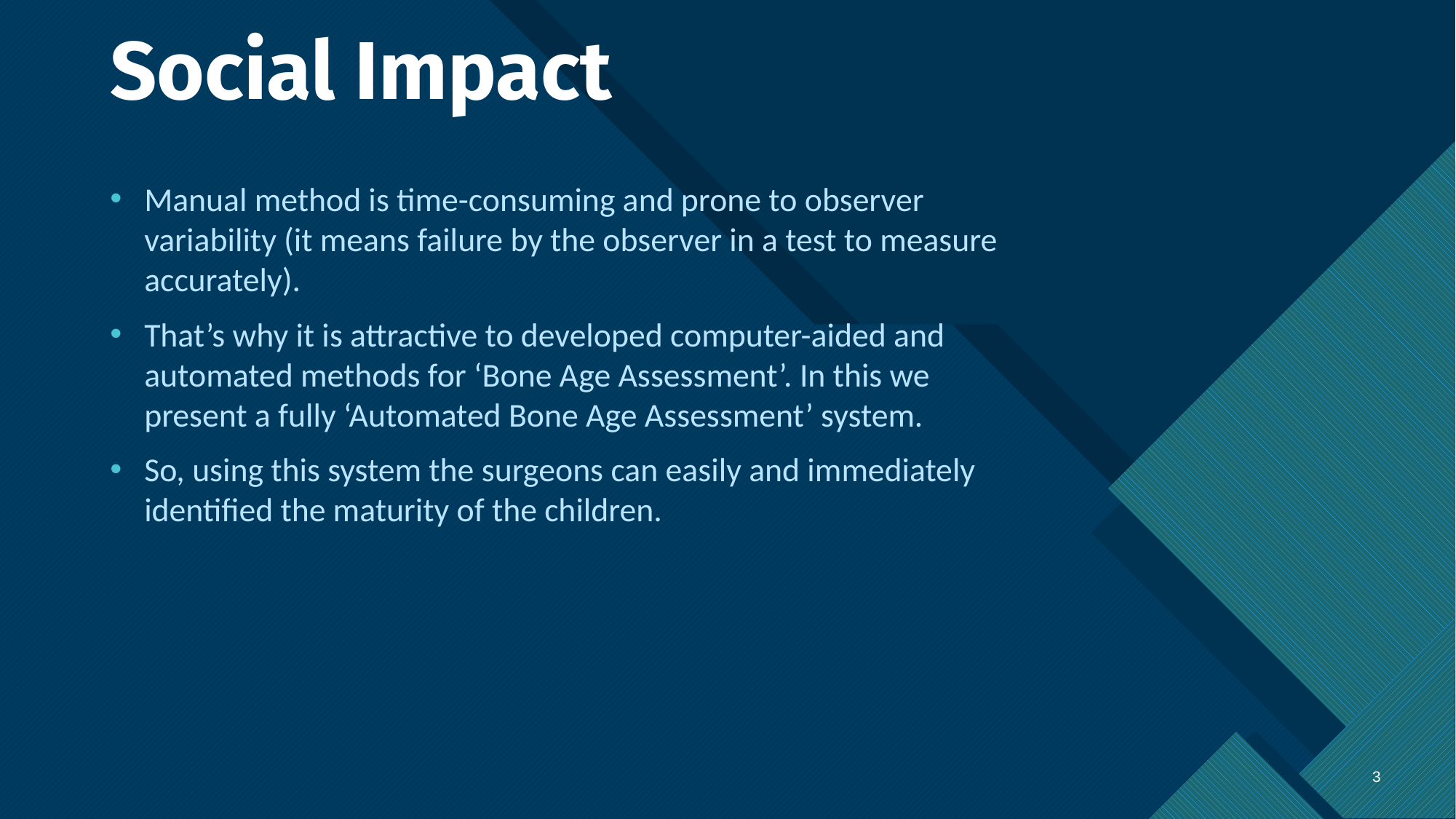

# Social Impact
Manual method is time-consuming and prone to observer variability (it means failure by the observer in a test to measure accurately).
That’s why it is attractive to developed computer-aided and automated methods for ‘Bone Age Assessment’. In this we present a fully ‘Automated Bone Age Assessment’ system.
So, using this system the surgeons can easily and immediately identified the maturity of the children.
3